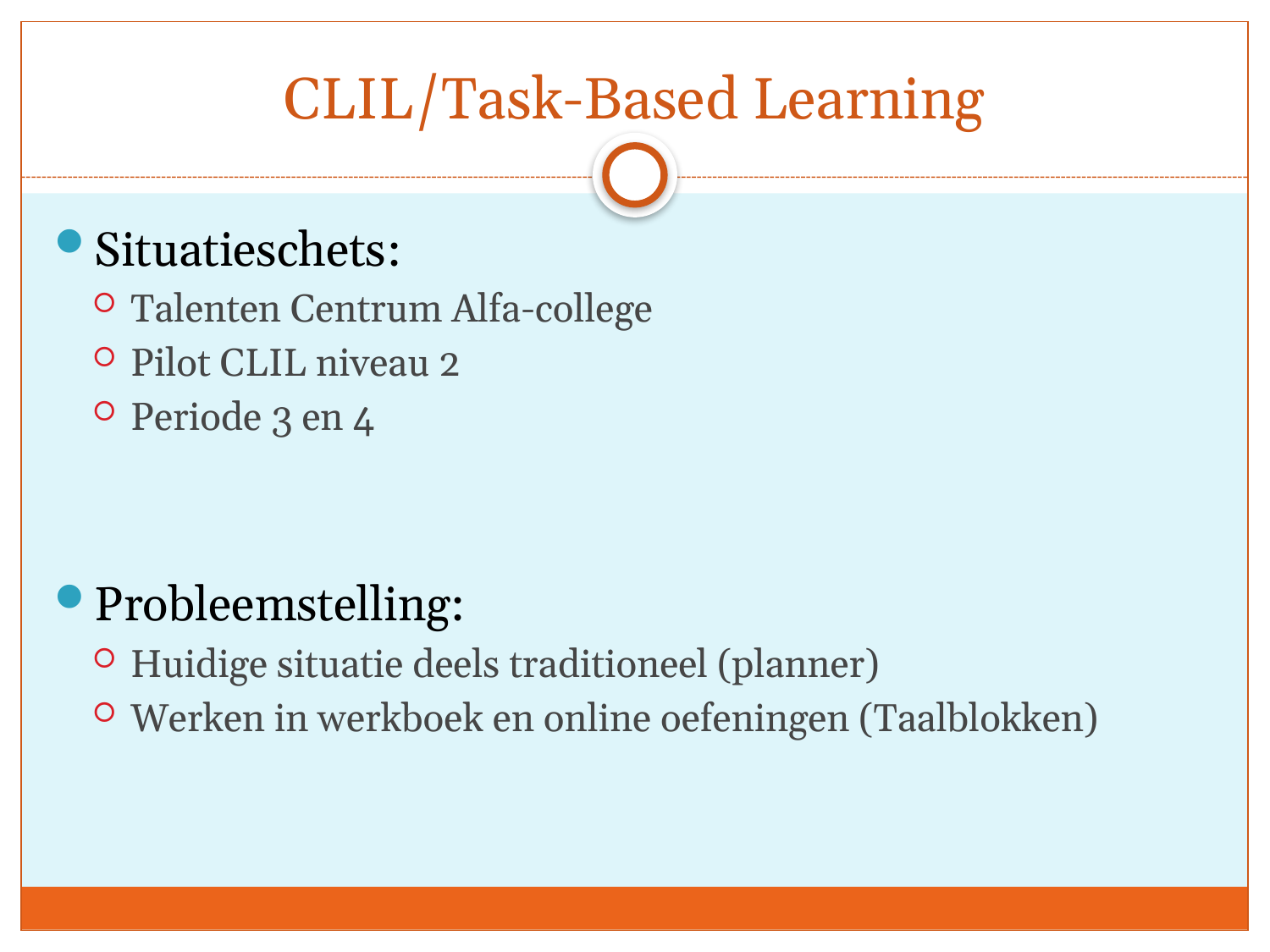

# CLIL/Task-Based Learning
Situatieschets:
Talenten Centrum Alfa-college
Pilot CLIL niveau 2
Periode 3 en 4

Probleemstelling:
Huidige situatie deels traditioneel (planner)
Werken in werkboek en online oefeningen (Taalblokken)